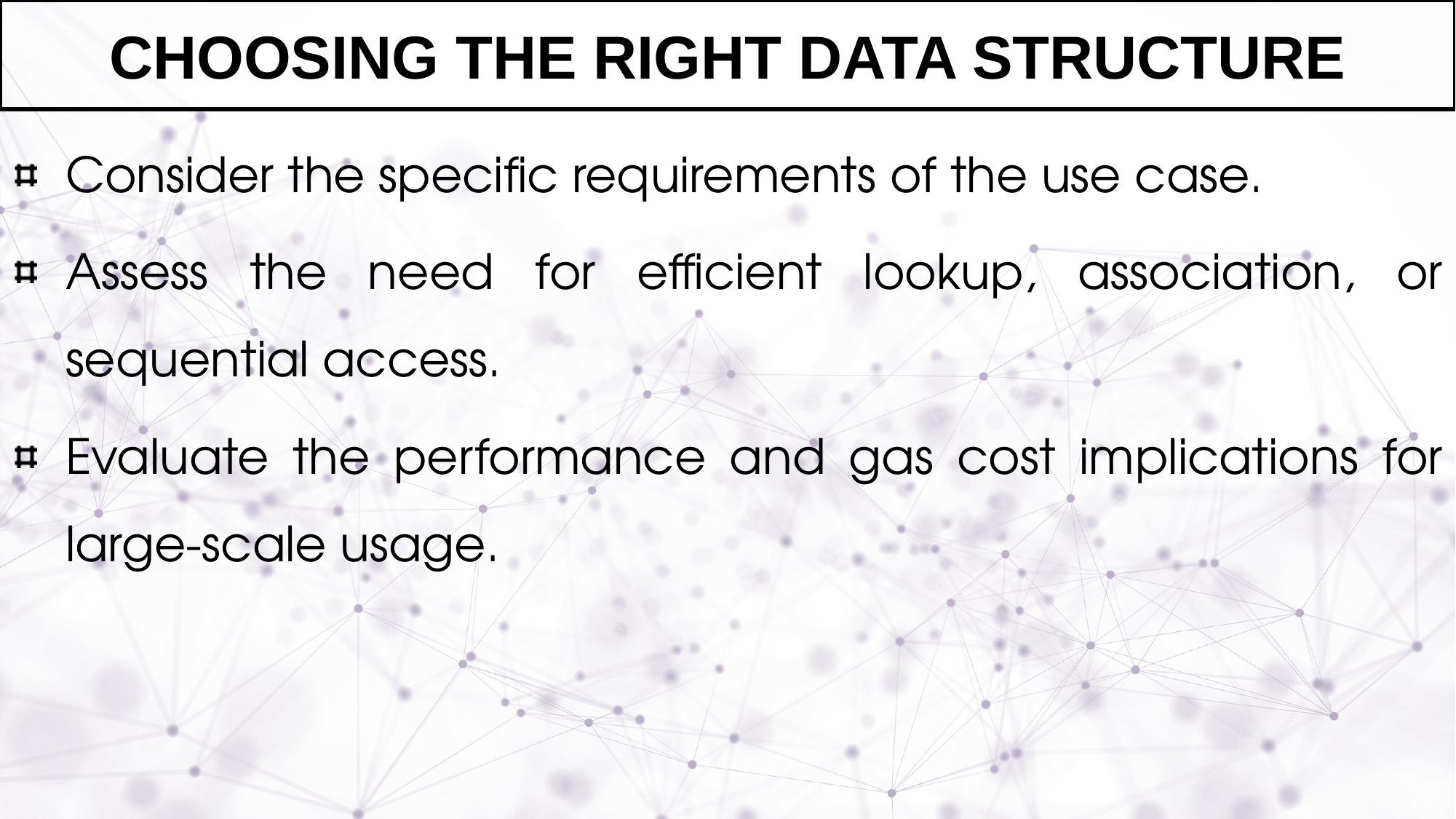

# Choosing the right data structure
Consider the specific requirements of the use case.
Assess the need for efficient lookup, association, or sequential access.
Evaluate the performance and gas cost implications for large-scale usage.